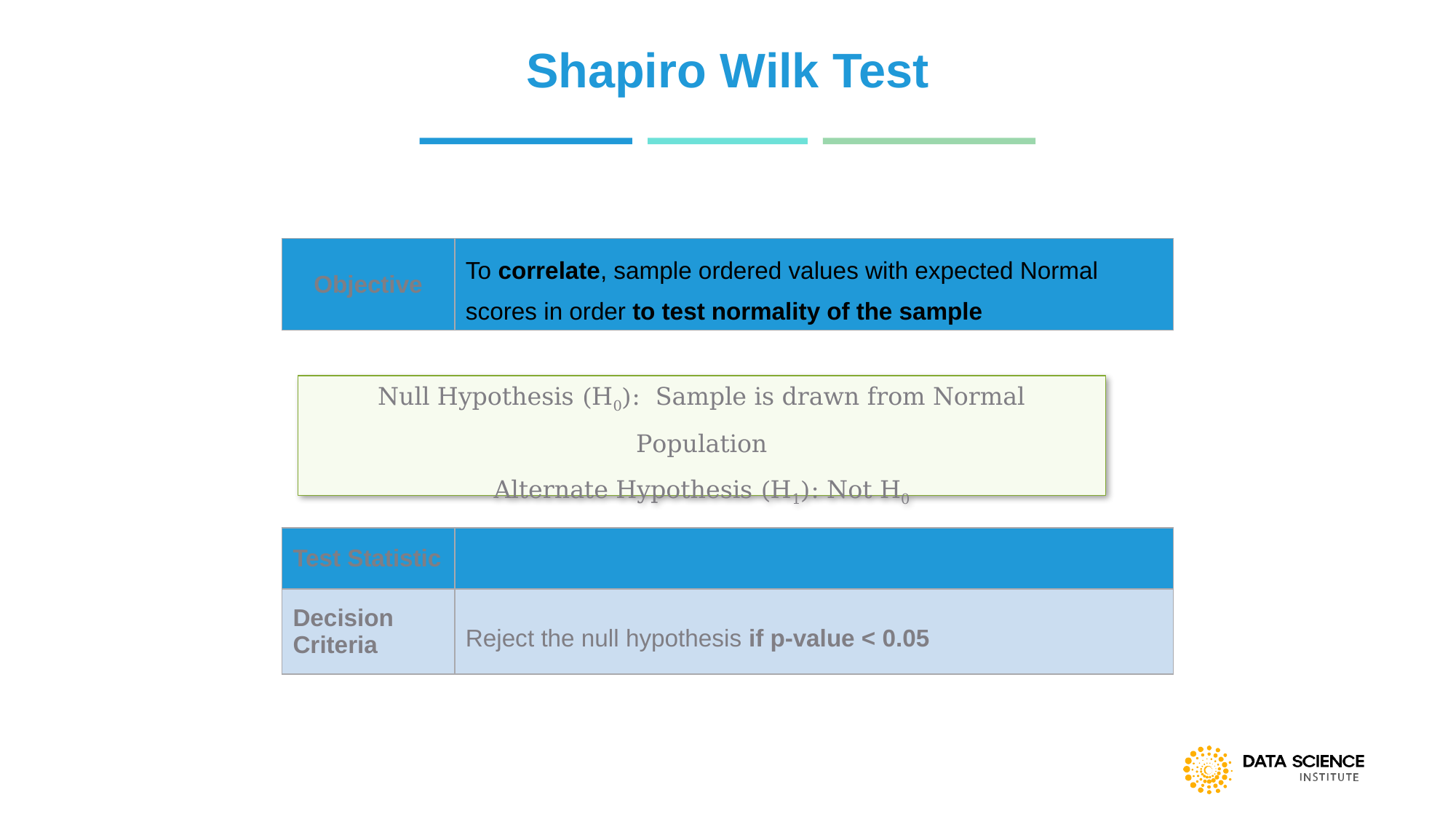

# Shapiro Wilk Test

| Objective | To correlate, sample ordered values with expected Normal scores in order to test normality of the sample |
| --- | --- |
Null Hypothesis (H0):  Sample is drawn from Normal Population
Alternate Hypothesis (H1): Not H0
| Test Statistic |  |
| --- | --- |
| Decision Criteria | Reject the null hypothesis if p-value < 0.05 |